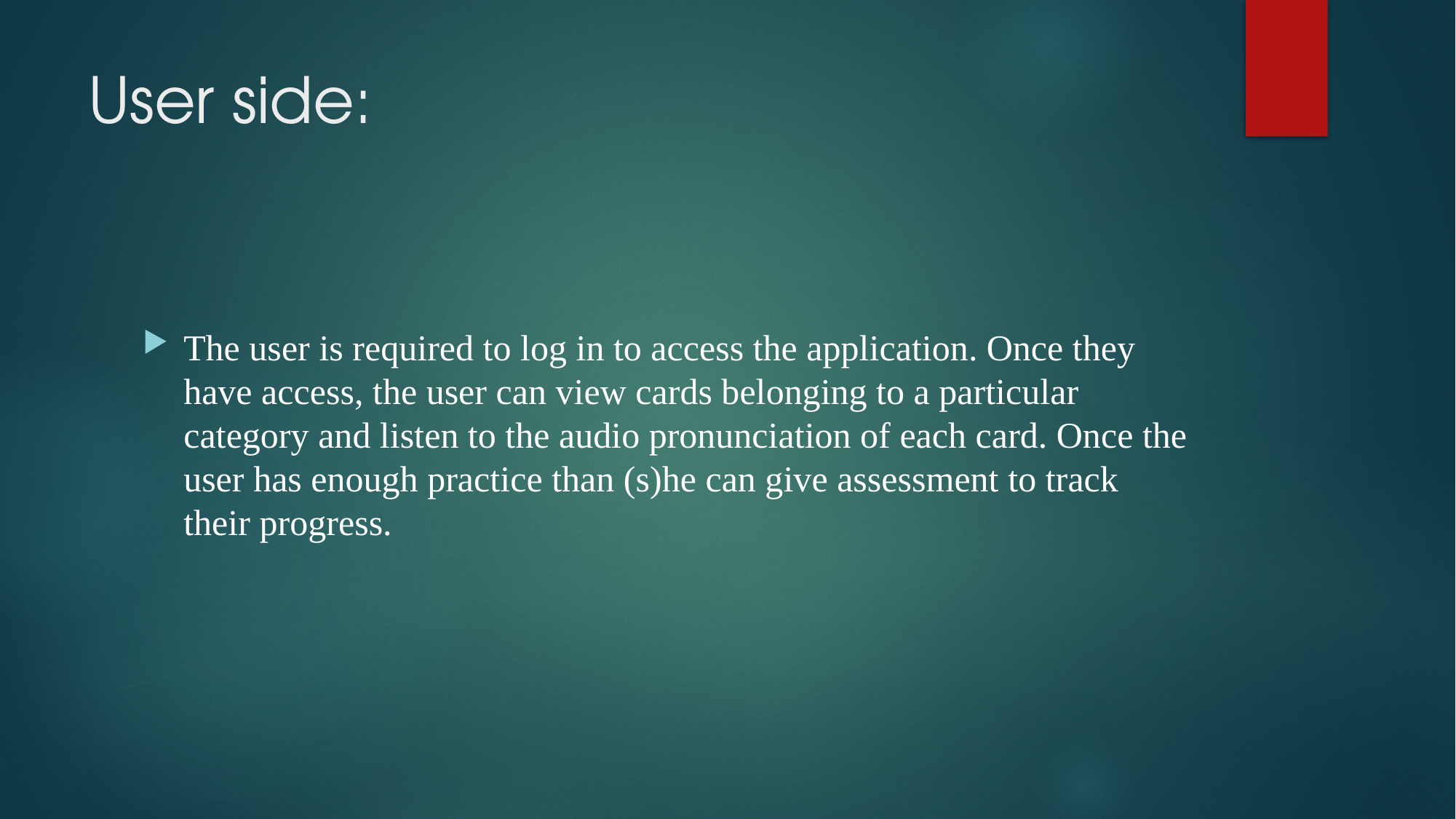

# User side:

The user is required to log in to access the application. Once they have access, the user can view cards belonging to a particular category and listen to the audio pronunciation of each card. Once the user has enough practice than (s)he can give assessment to track their progress.